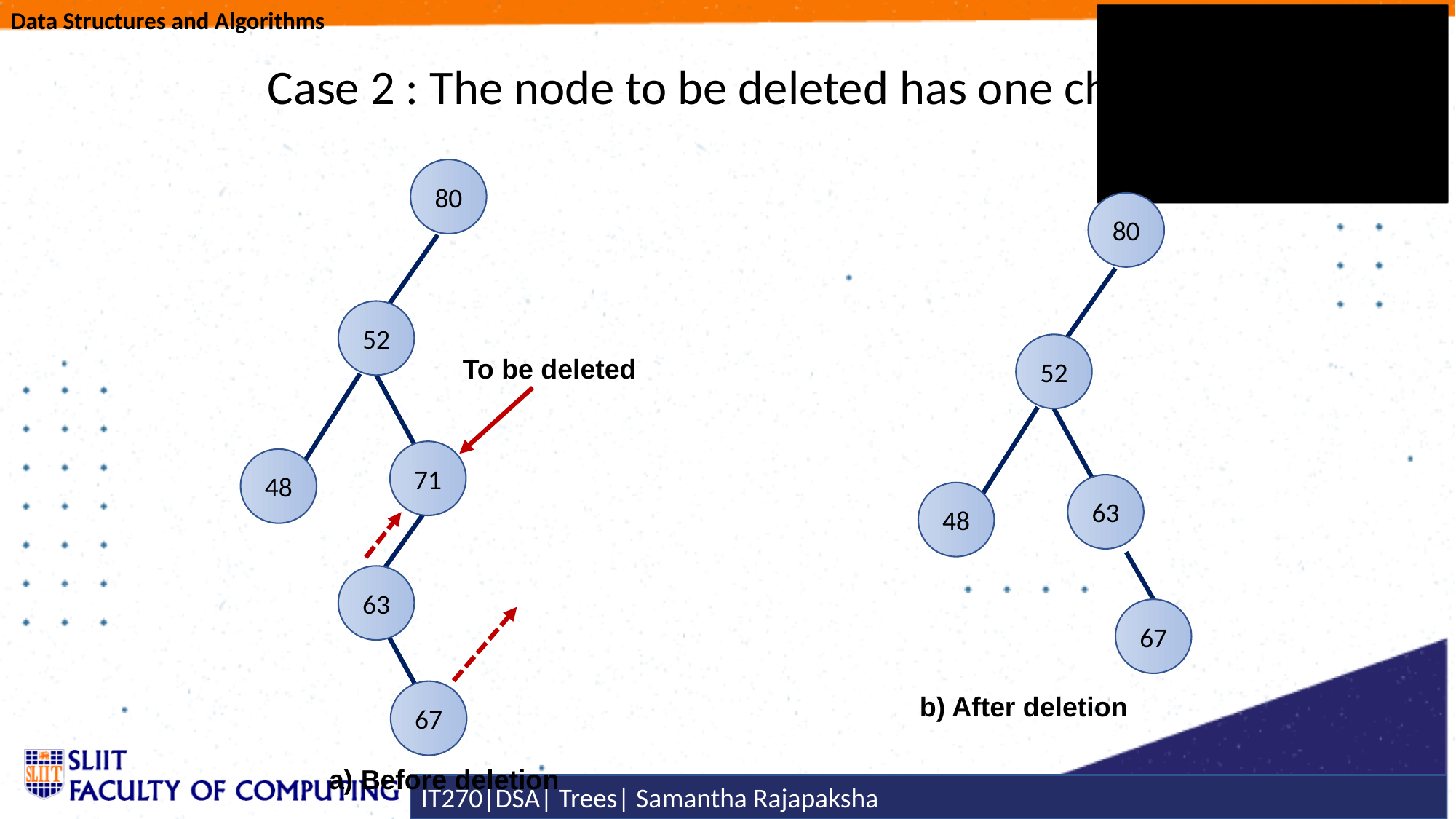

#
Case 2 : The node to be deleted has one child

80
52
71
63
48
67
To be deleted
80
52
63
67
48

b) After deletion
a) Before deletion